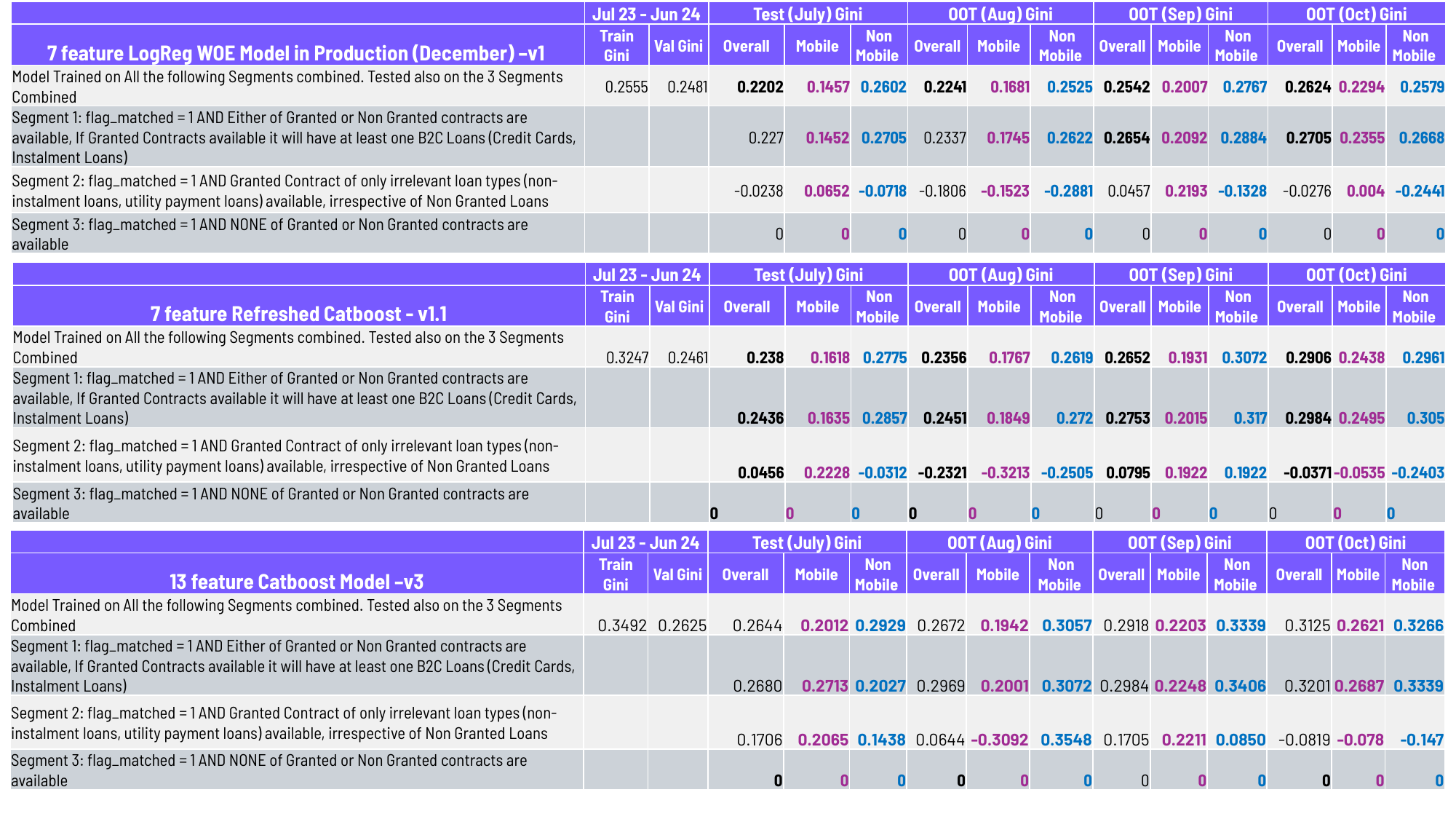

|  | Jul 23 - Jun 24 |  | Test (July) Gini |  |  | OOT (Aug) Gini |  |  | OOT (Sep) Gini |  |  | OOT (Oct) Gini |  |  |
| --- | --- | --- | --- | --- | --- | --- | --- | --- | --- | --- | --- | --- | --- | --- |
| 7 feature LogReg WOE Model in Production (December) –v1 | Train Gini | Val Gini | Overall | Mobile | Non Mobile | Overall | Mobile | Non Mobile | Overall | Mobile | Non Mobile | Overall | Mobile | Non Mobile |
| Model Trained on All the following Segments combined. Tested also on the 3 Segments Combined | 0.2555 | 0.2481 | 0.2202 | 0.1457 | 0.2602 | 0.2241 | 0.1681 | 0.2525 | 0.2542 | 0.2007 | 0.2767 | 0.2624 | 0.2294 | 0.2579 |
| Segment 1: flag\_matched = 1 AND Either of Granted or Non Granted contracts are available, If Granted Contracts available it will have at least one B2C Loans (Credit Cards, Instalment Loans) |  |  | 0.227 | 0.1452 | 0.2705 | 0.2337 | 0.1745 | 0.2622 | 0.2654 | 0.2092 | 0.2884 | 0.2705 | 0.2355 | 0.2668 |
| Segment 2: flag\_matched = 1 AND Granted Contract of only irrelevant loan types (non-instalment loans, utility payment loans) available, irrespective of Non Granted Loans |  |  | -0.0238 | 0.0652 | -0.0718 | -0.1806 | -0.1523 | -0.2881 | 0.0457 | 0.2193 | -0.1328 | -0.0276 | 0.004 | -0.2441 |
| Segment 3: flag\_matched = 1 AND NONE of Granted or Non Granted contracts are available |  |  | 0 | 0 | 0 | 0 | 0 | 0 | 0 | 0 | 0 | 0 | 0 | 0 |
|  | Jul 23 - Jun 24 |  | Test (July) Gini |  |  | OOT (Aug) Gini |  |  | OOT (Sep) Gini |  |  | OOT (Oct) Gini |  |  |
| --- | --- | --- | --- | --- | --- | --- | --- | --- | --- | --- | --- | --- | --- | --- |
| 7 feature Refreshed Catboost - v1.1 | Train Gini | Val Gini | Overall | Mobile | Non Mobile | Overall | Mobile | Non Mobile | Overall | Mobile | Non Mobile | Overall | Mobile | Non Mobile |
| Model Trained on All the following Segments combined. Tested also on the 3 Segments Combined | 0.3247 | 0.2461 | 0.238 | 0.1618 | 0.2775 | 0.2356 | 0.1767 | 0.2619 | 0.2652 | 0.1931 | 0.3072 | 0.2906 | 0.2438 | 0.2961 |
| Segment 1: flag\_matched = 1 AND Either of Granted or Non Granted contracts are available, If Granted Contracts available it will have at least one B2C Loans (Credit Cards, Instalment Loans) |  |  | 0.2436 | 0.1635 | 0.2857 | 0.2451 | 0.1849 | 0.272 | 0.2753 | 0.2015 | 0.317 | 0.2984 | 0.2495 | 0.305 |
| Segment 2: flag\_matched = 1 AND Granted Contract of only irrelevant loan types (non-instalment loans, utility payment loans) available, irrespective of Non Granted Loans |  |  | 0.0456 | 0.2228 | -0.0312 | -0.2321 | -0.3213 | -0.2505 | 0.0795 | 0.1922 | 0.1922 | -0.0371 | -0.0535 | -0.2403 |
| Segment 3: flag\_matched = 1 AND NONE of Granted or Non Granted contracts are available |  |  | 0 | 0 | 0 | 0 | 0 | 0 | 0 | 0 | 0 | 0 | 0 | 0 |
|  | Jul 23 - Jun 24 |  | Test (July) Gini |  |  | OOT (Aug) Gini |  |  | OOT (Sep) Gini |  |  | OOT (Oct) Gini |  |  |
| --- | --- | --- | --- | --- | --- | --- | --- | --- | --- | --- | --- | --- | --- | --- |
| 13 feature Catboost Model –v3 | Train Gini | Val Gini | Overall | Mobile | Non Mobile | Overall | Mobile | Non Mobile | Overall | Mobile | Non Mobile | Overall | Mobile | Non Mobile |
| Model Trained on All the following Segments combined. Tested also on the 3 Segments Combined | 0.3492 | 0.2625 | 0.2644 | 0.2012 | 0.2929 | 0.2672 | 0.1942 | 0.3057 | 0.2918 | 0.2203 | 0.3339 | 0.3125 | 0.2621 | 0.3266 |
| Segment 1: flag\_matched = 1 AND Either of Granted or Non Granted contracts are available, If Granted Contracts available it will have at least one B2C Loans (Credit Cards, Instalment Loans) |  |  | 0.2680 | 0.2713 | 0.2027 | 0.2969 | 0.2001 | 0.3072 | 0.2984 | 0.2248 | 0.3406 | 0.3201 | 0.2687 | 0.3339 |
| Segment 2: flag\_matched = 1 AND Granted Contract of only irrelevant loan types (non-instalment loans, utility payment loans) available, irrespective of Non Granted Loans |  |  | 0.1706 | 0.2065 | 0.1438 | 0.0644 | -0.3092 | 0.3548 | 0.1705 | 0.2211 | 0.0850 | -0.0819 | -0.078 | -0.147 |
| Segment 3: flag\_matched = 1 AND NONE of Granted or Non Granted contracts are available |  |  | 0 | 0 | 0 | 0 | 0 | 0 | 0 | 0 | 0 | 0 | 0 | 0 |